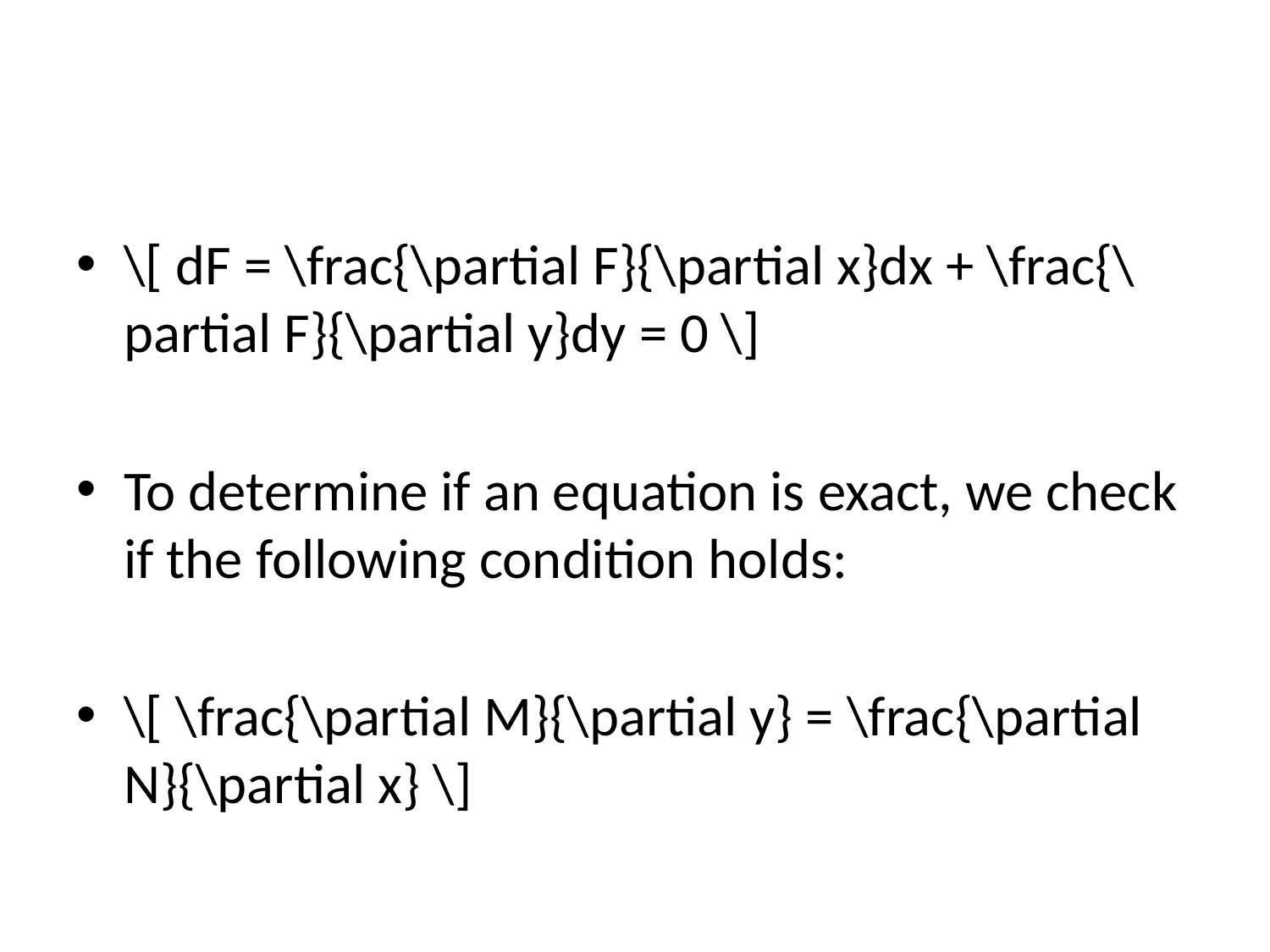

#
\[ dF = \frac{\partial F}{\partial x}dx + \frac{\partial F}{\partial y}dy = 0 \]

To determine if an equation is exact, we check if the following condition holds:

\[ \frac{\partial M}{\partial y} = \frac{\partial N}{\partial x} \]